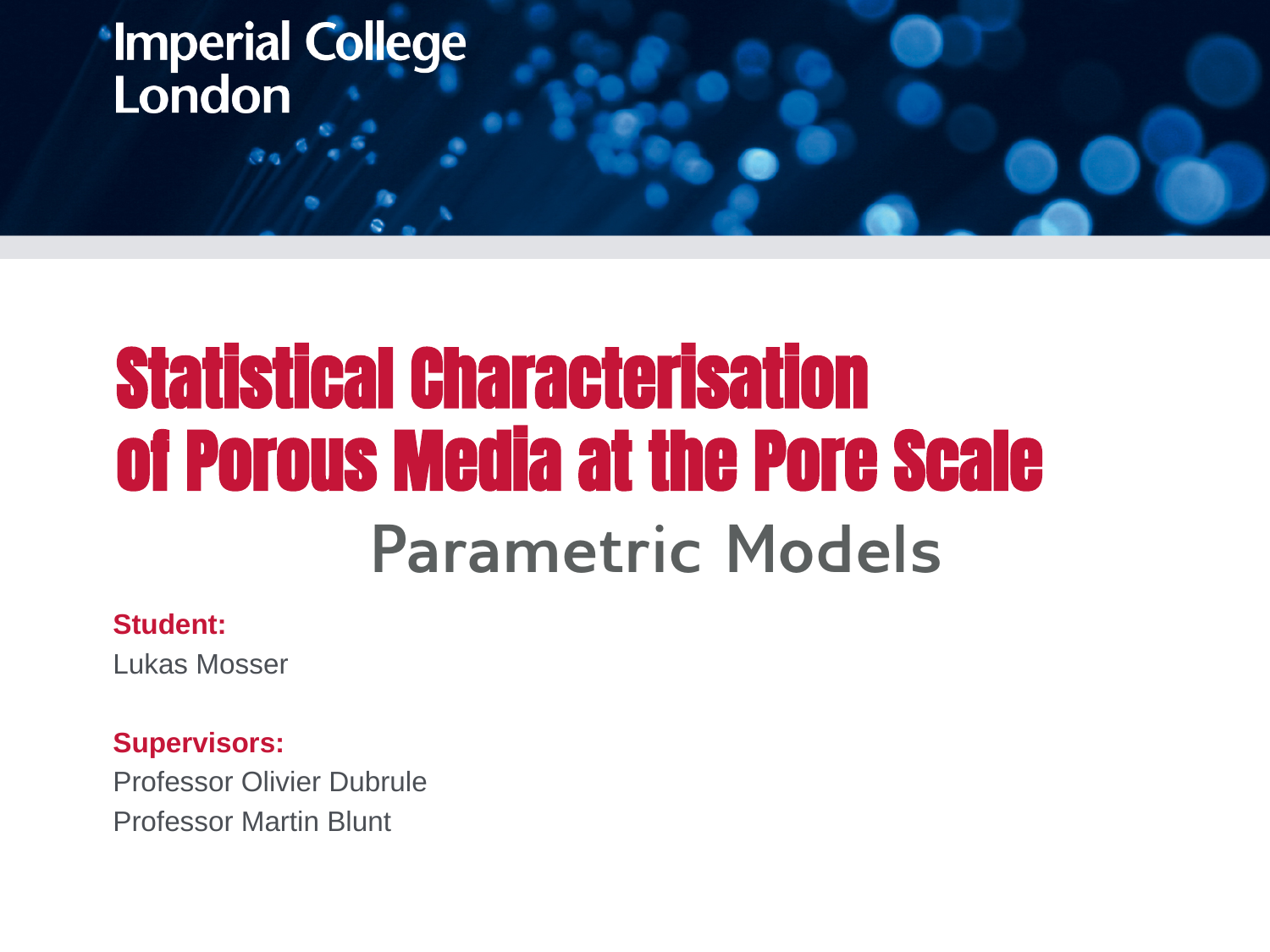

# Statistical Characterisation of Porous Media at the Pore Scale Parametric Models
Student:
Lukas Mosser

Supervisors:
Professor Olivier Dubrule
Professor Martin Blunt